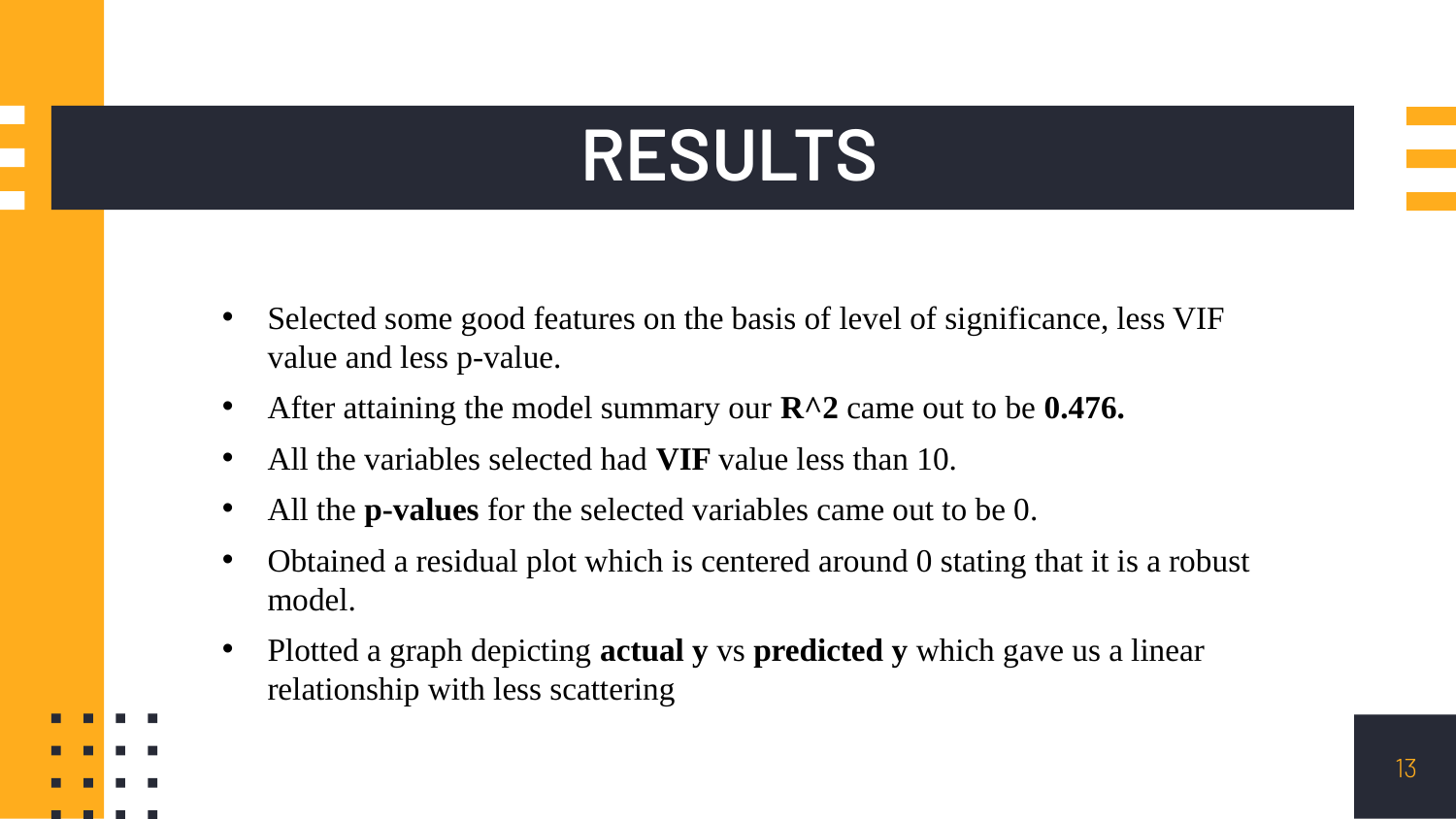

# RESULTS
Selected some good features on the basis of level of significance, less VIF value and less p-value.
After attaining the model summary our R^2 came out to be 0.476.
All the variables selected had VIF value less than 10.
All the p-values for the selected variables came out to be 0.
Obtained a residual plot which is centered around 0 stating that it is a robust model.
Plotted a graph depicting actual y vs predicted y which gave us a linear relationship with less scattering
13